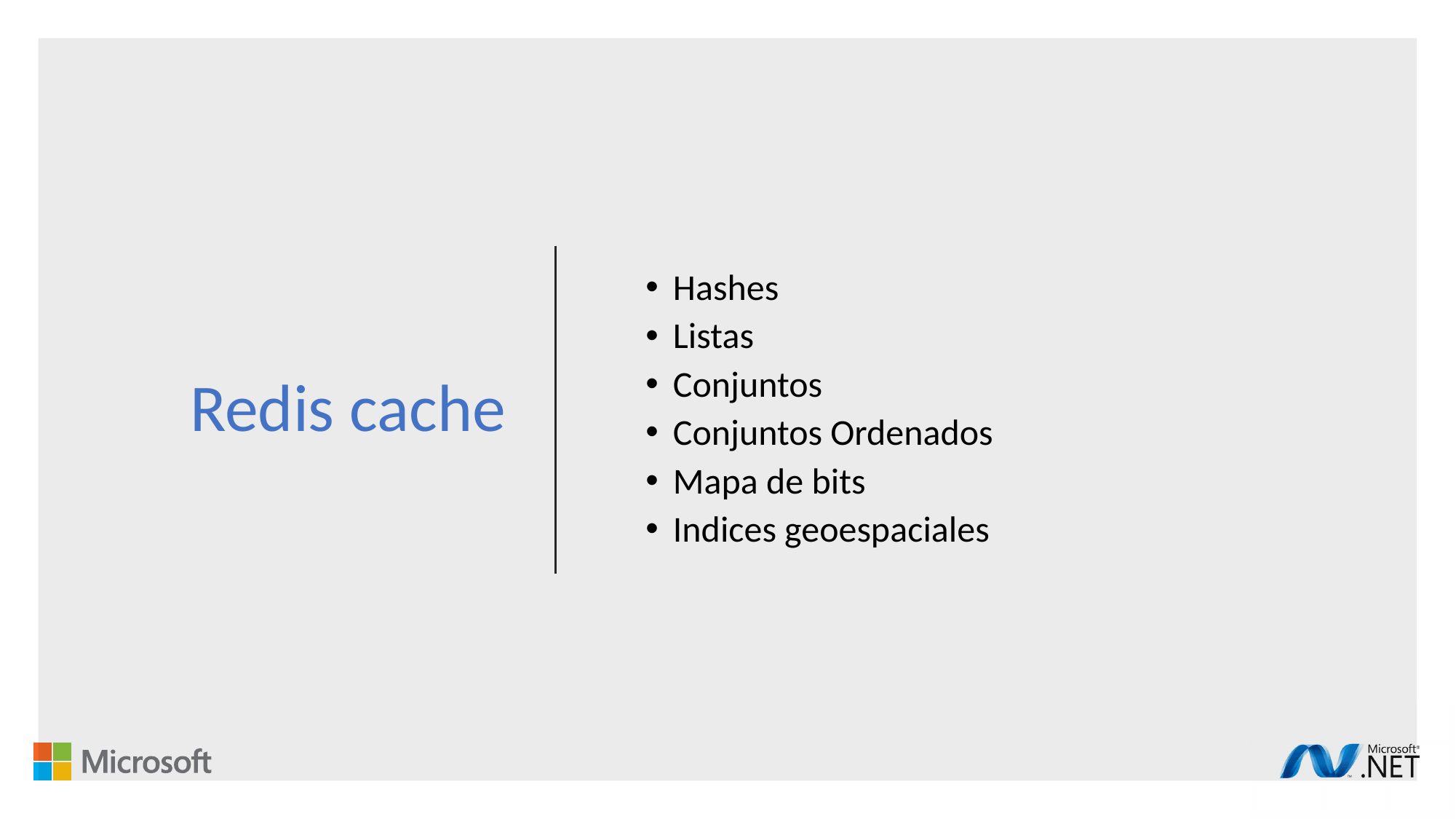

Redis cache
Hashes
Listas
Conjuntos
Conjuntos Ordenados
Mapa de bits
Indices geoespaciales